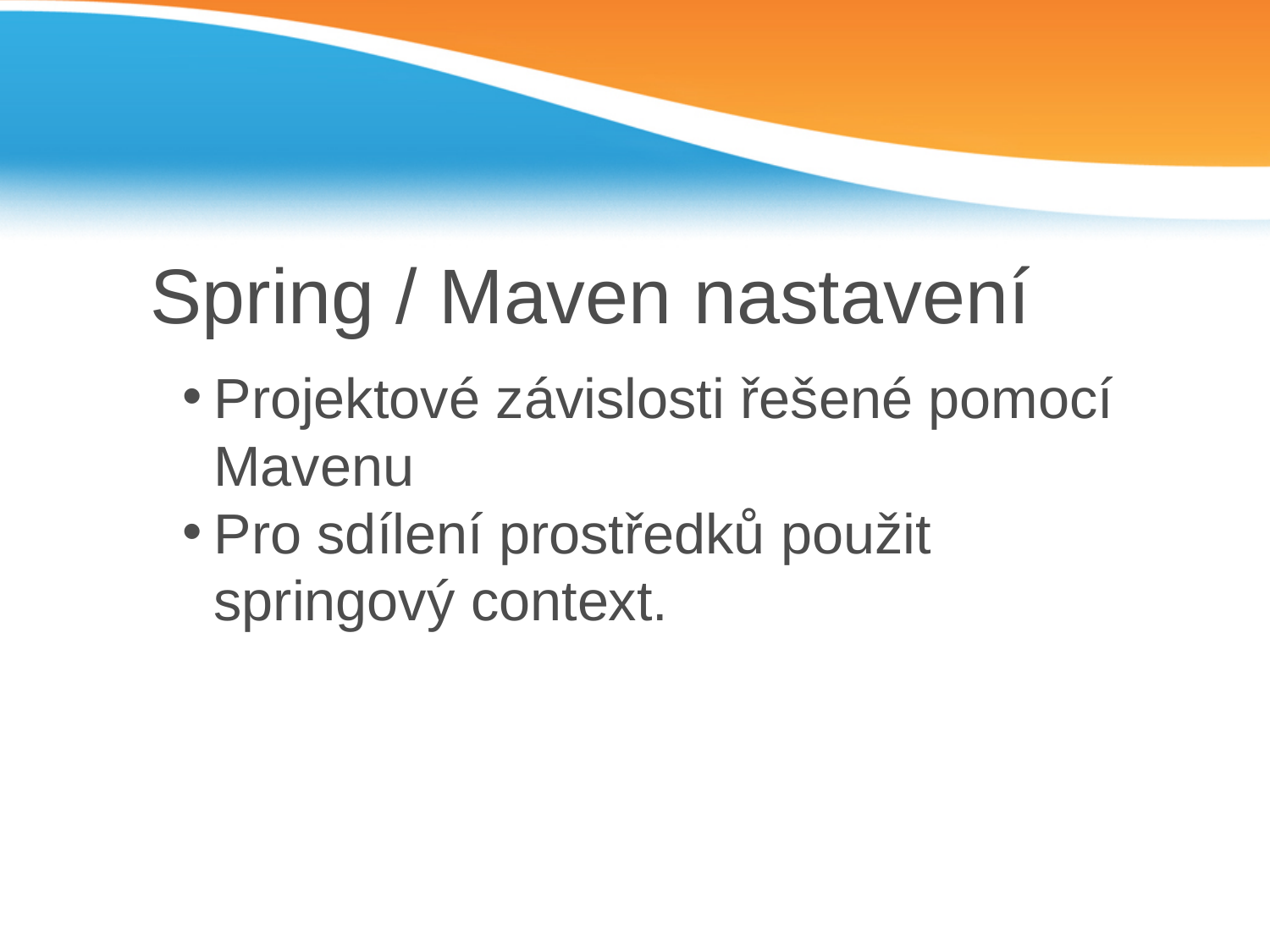

# Spring / Maven nastavení
Projektové závislosti řešené pomocí Mavenu
Pro sdílení prostředků použit springový context.